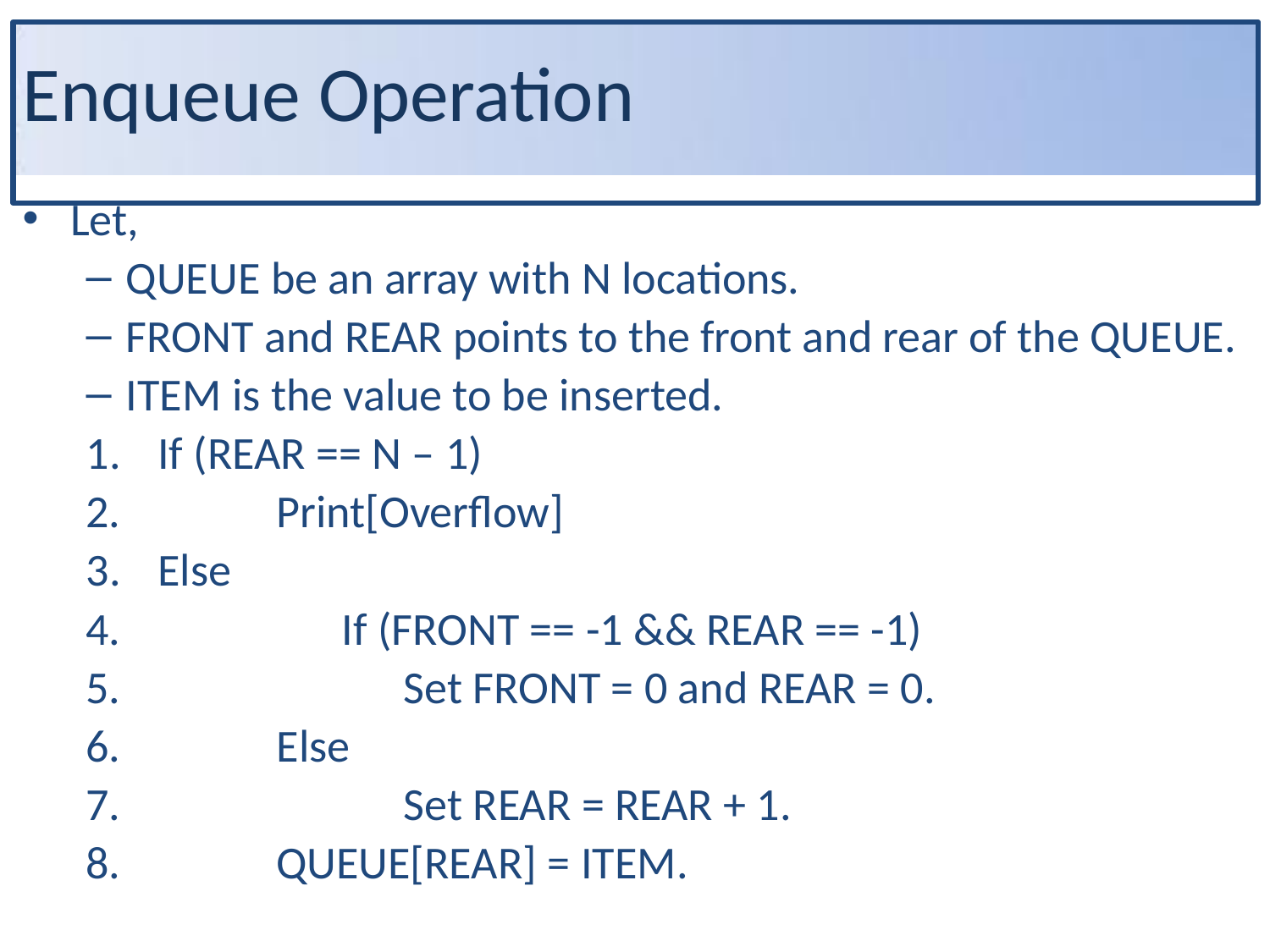

# Enqueue Operation
Let,
QUEUE be an array with N locations.
FRONT and REAR points to the front and rear of the QUEUE.
ITEM is the value to be inserted.
If (REAR == N – 1)
Print[Overflow]
Else
4.	If (FRONT == -1 && REAR == -1)
Set FRONT = 0 and REAR = 0.
Else
Set REAR = REAR + 1.
QUEUE[REAR] = ITEM.